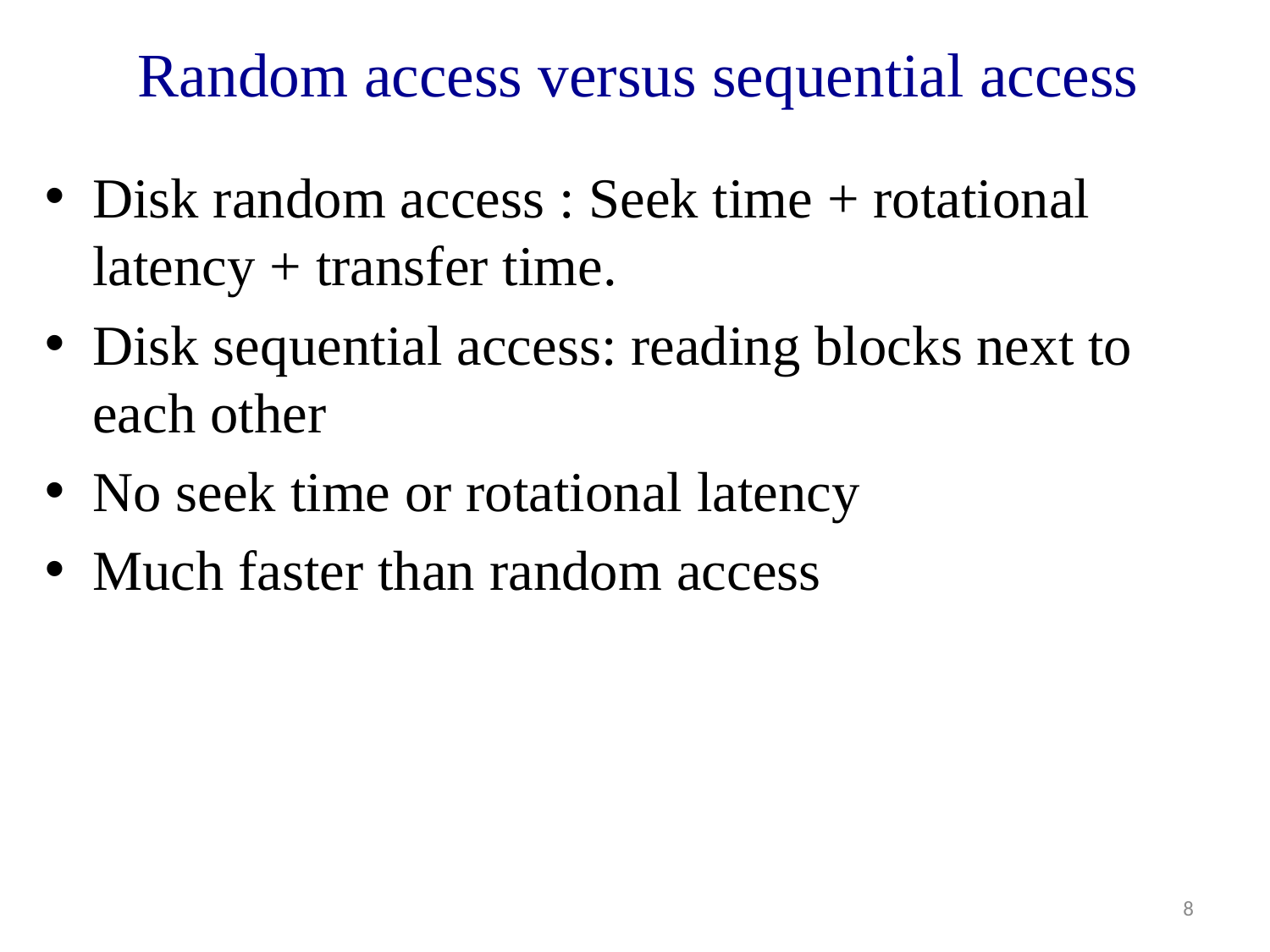

# Random access versus sequential access
Disk random access : Seek time + rotational latency + transfer time.
Disk sequential access: reading blocks next to each other
No seek time or rotational latency
Much faster than random access
8